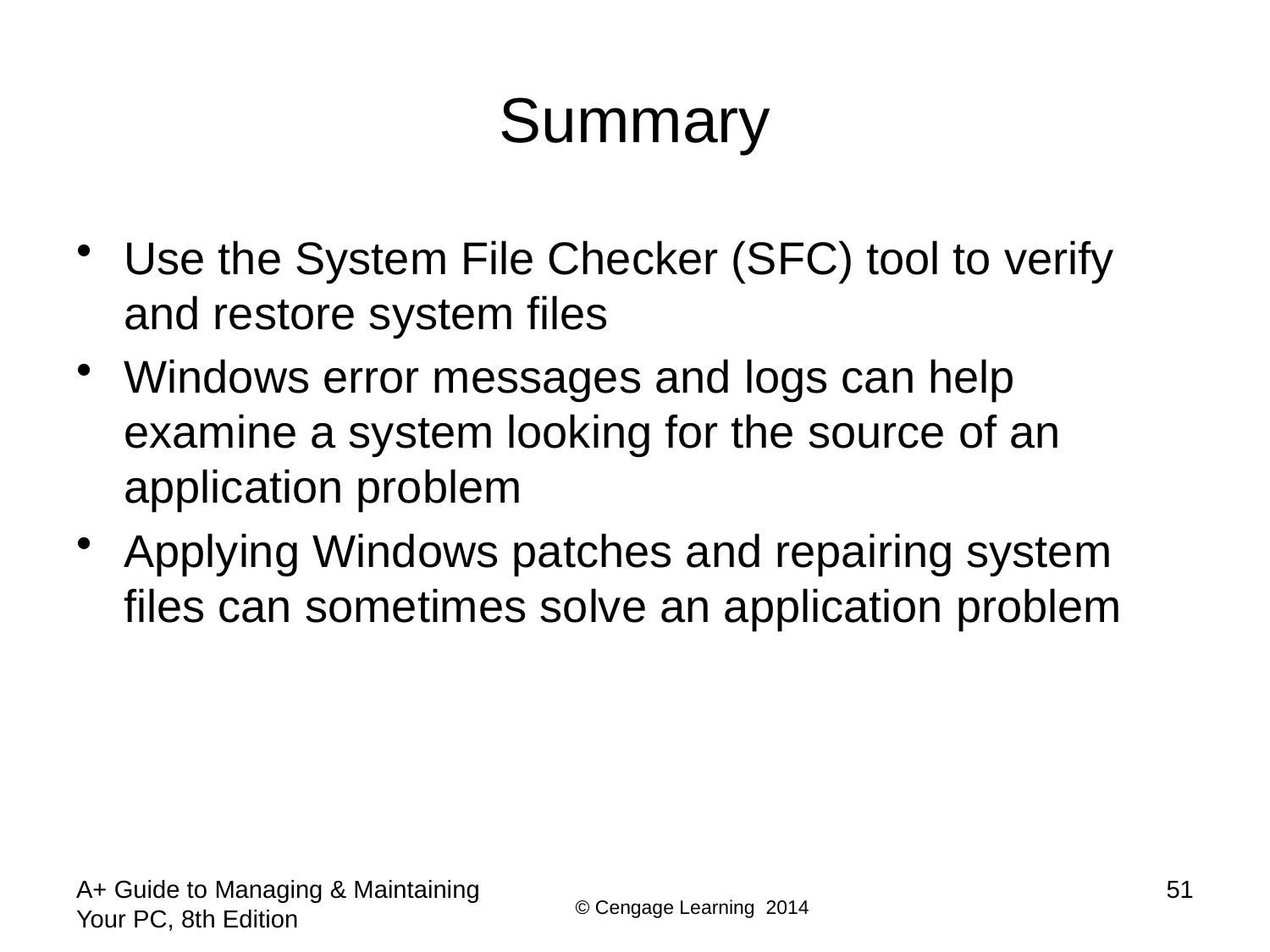

# Summary
Use the System File Checker (SFC) tool to verify and restore system files
Windows error messages and logs can help examine a system looking for the source of an application problem
Applying Windows patches and repairing system files can sometimes solve an application problem
A+ Guide to Managing & Maintaining Your PC, 8th Edition
51